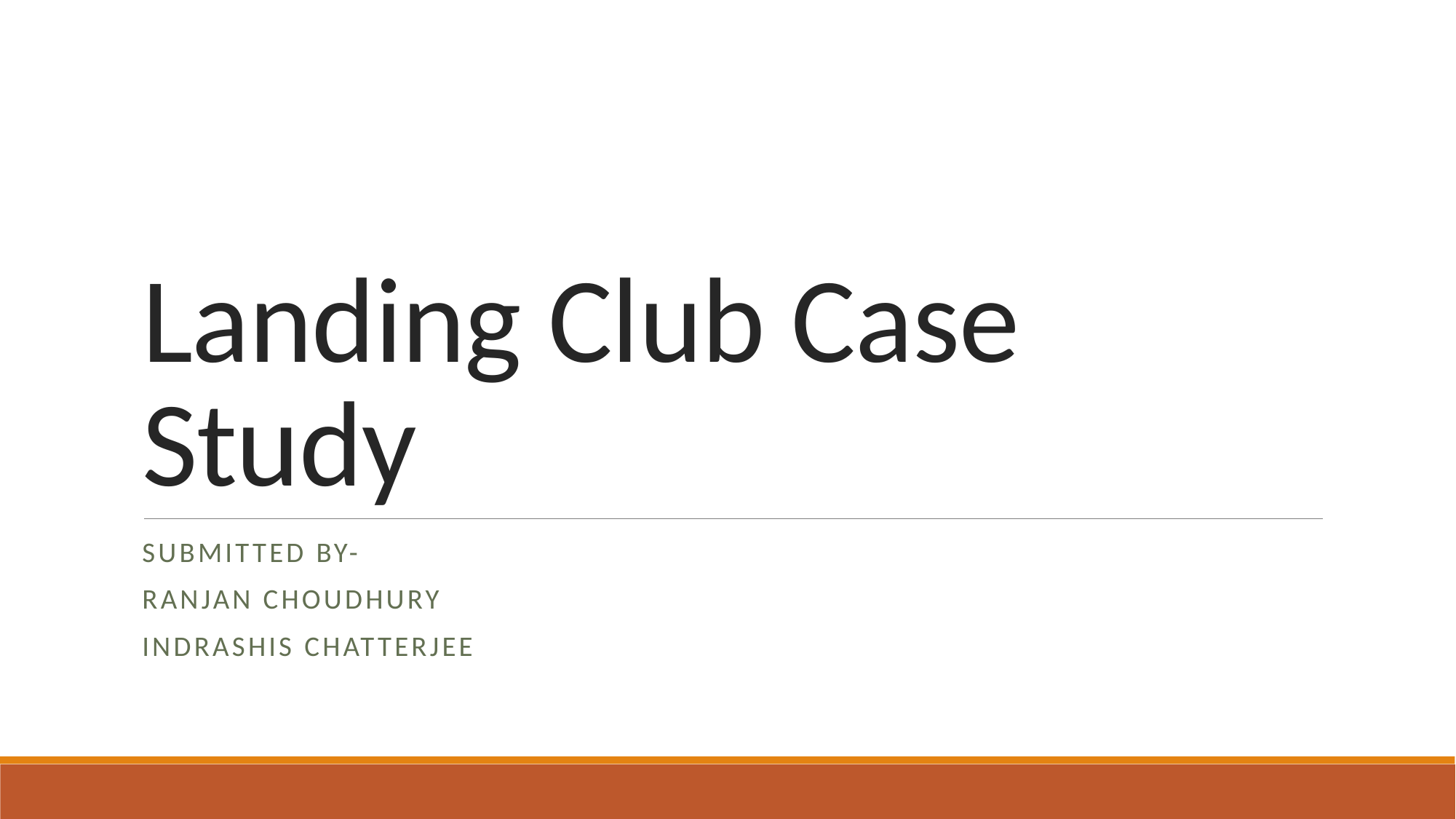

# Landing Club Case Study
Submitted BY-
Ranjan Choudhury
Indrashis Chatterjee